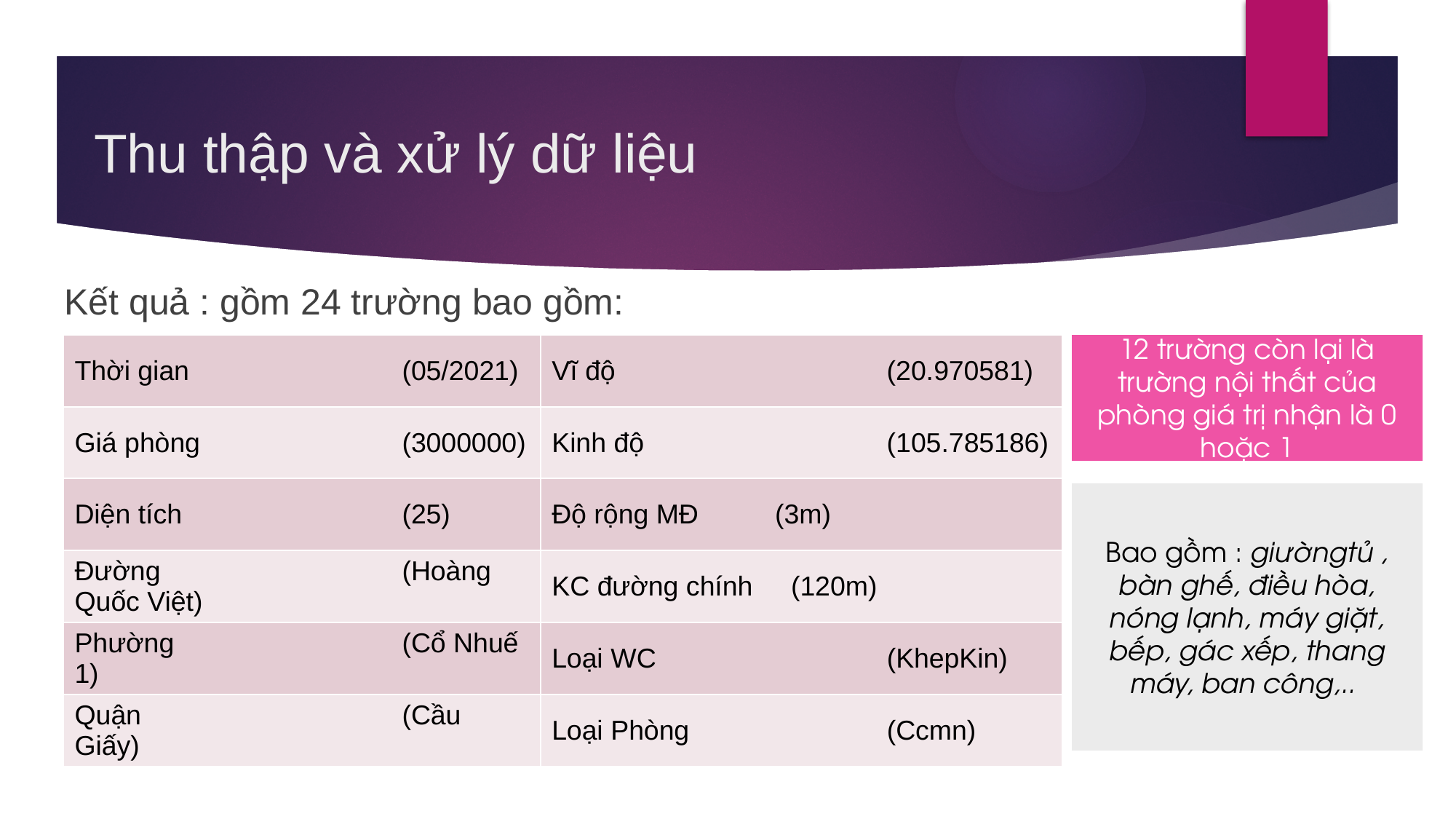

# Thu thập và xử lý dữ liệu
Kết quả : gồm 24 trường bao gồm:
| Thời gian (05/2021) | Vĩ độ (20.970581) |
| --- | --- |
| Giá phòng (3000000) | Kinh độ (105.785186) |
| Diện tích (25) | Độ rộng MĐ (3m) |
| Đường (Hoàng Quốc Việt) | KC đường chính (120m) |
| Phường (Cổ Nhuế 1) | Loại WC (KhepKin) |
| Quận (Cầu Giấy) | Loại Phòng (Ccmn) |
12 trường còn lại là trường nội thất của phòng giá trị nhận là 0 hoặc 1
Bao gồm : giườngtủ , bàn ghế, điều hòa, nóng lạnh, máy giặt, bếp, gác xếp, thang máy, ban công,..